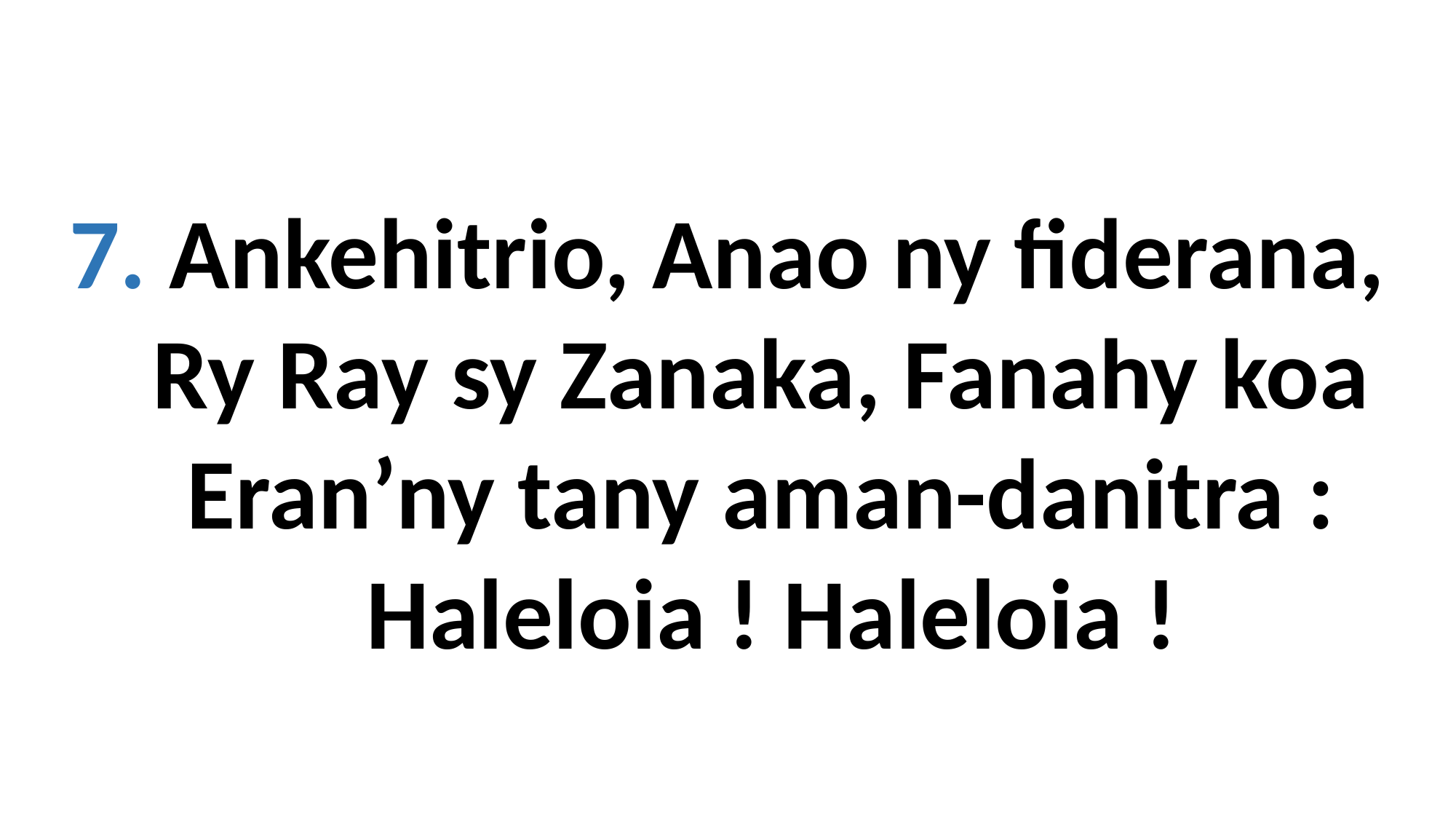

7. Ankehitrio, Anao ny fiderana,
   Ry Ray sy Zanaka, Fanahy koa
   Eran’ny tany aman-danitra :
    Haleloia ! Haleloia !